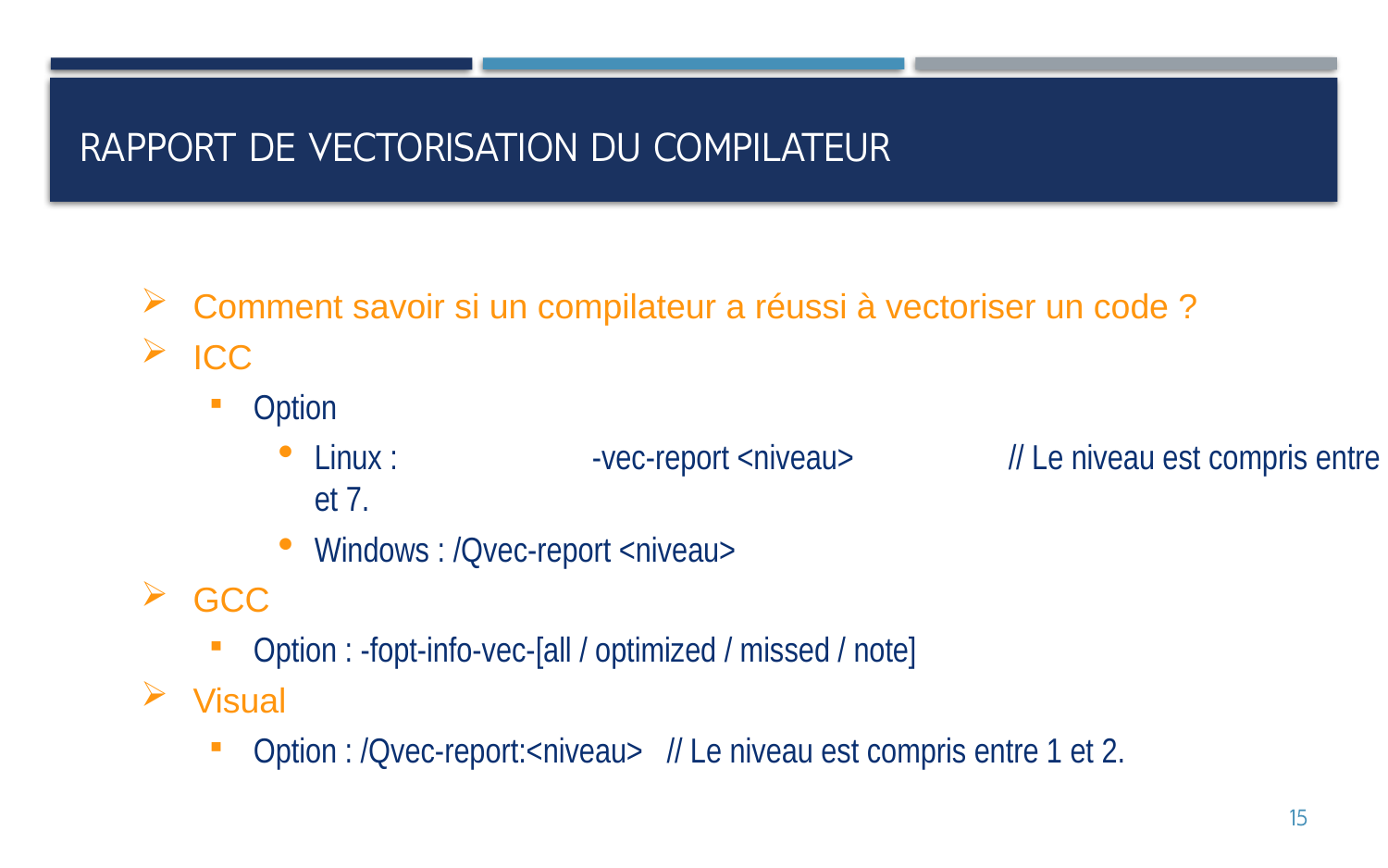

# Rapport de vectorisation du compilateur
Comment savoir si un compilateur a réussi à vectoriser un code ?
ICC
Option
Linux :		-vec-report <niveau>		// Le niveau est compris entre 0 et 7.
Windows :	/Qvec-report <niveau>
GCC
Option : -fopt-info-vec-[all / optimized / missed / note]
Visual
Option : /Qvec-report:<niveau>   // Le niveau est compris entre 1 et 2.
15